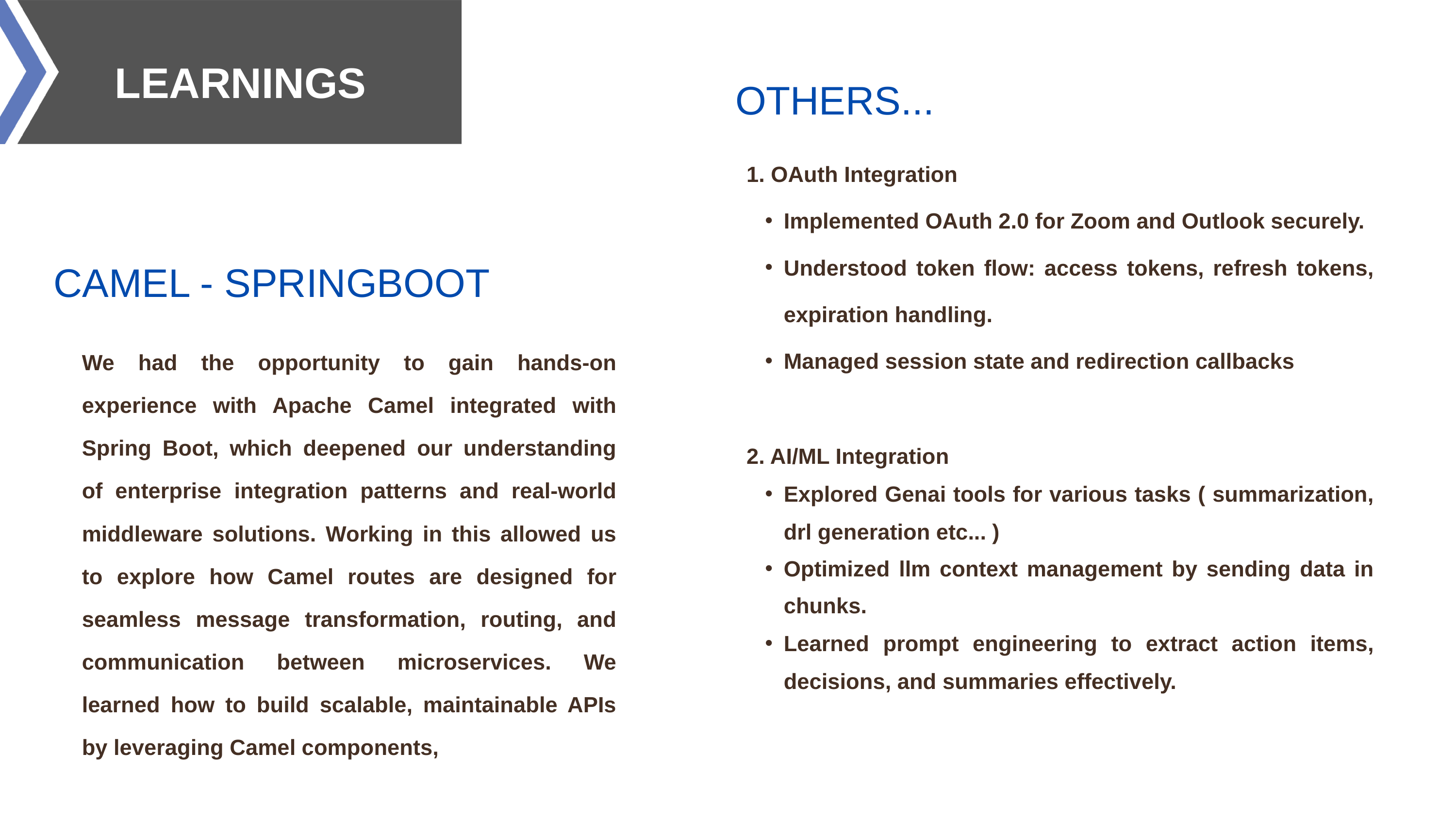

LEARNINGS
OTHERS...
1. OAuth Integration
Implemented OAuth 2.0 for Zoom and Outlook securely.
Understood token flow: access tokens, refresh tokens, expiration handling.
Managed session state and redirection callbacks

CAMEL - SPRINGBOOT
We had the opportunity to gain hands-on experience with Apache Camel integrated with Spring Boot, which deepened our understanding of enterprise integration patterns and real-world middleware solutions. Working in this allowed us to explore how Camel routes are designed for seamless message transformation, routing, and communication between microservices. We learned how to build scalable, maintainable APIs by leveraging Camel components,
2. AI/ML Integration
Explored Genai tools for various tasks ( summarization, drl generation etc... )
Optimized llm context management by sending data in chunks.
Learned prompt engineering to extract action items, decisions, and summaries effectively.